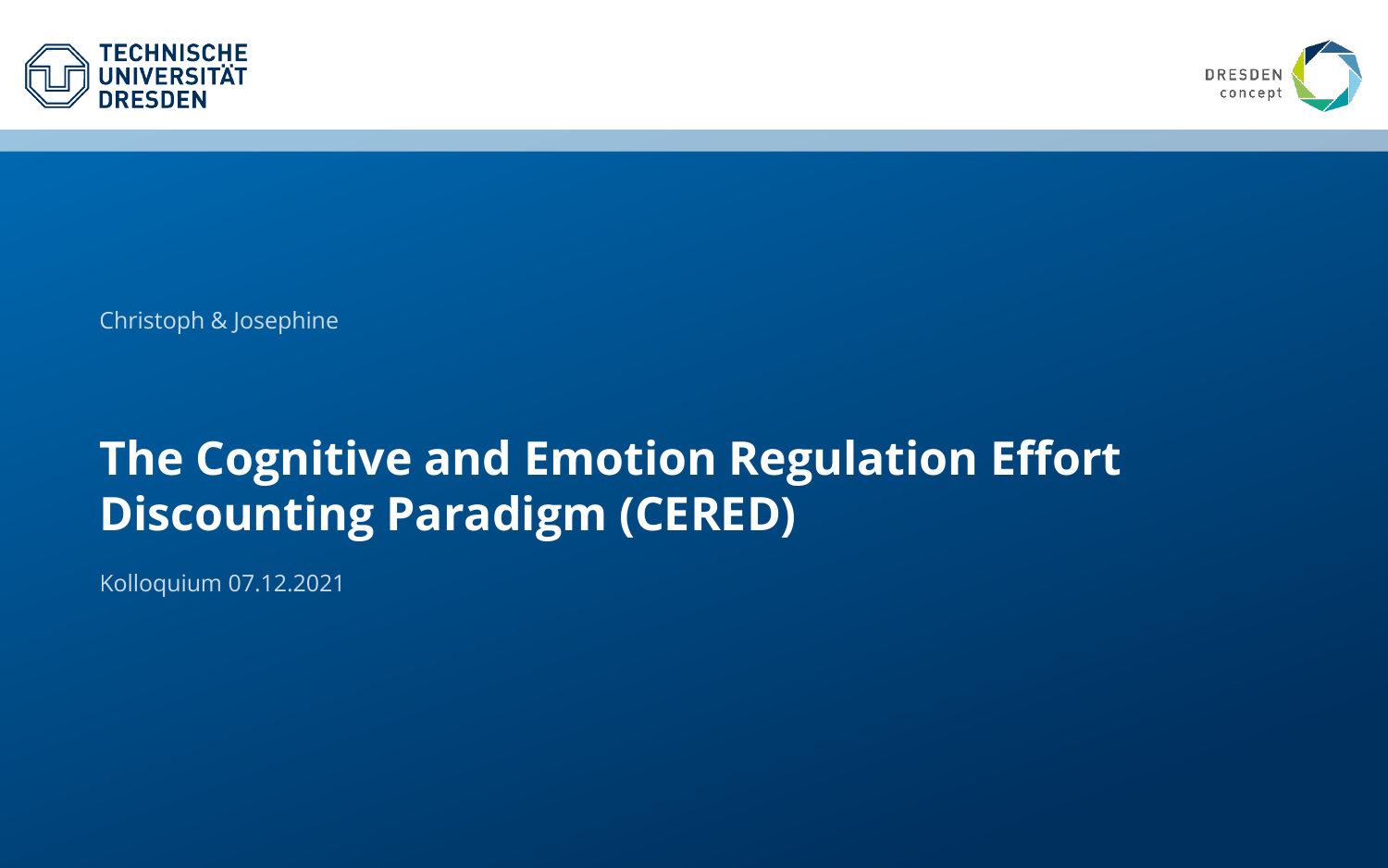

Christoph & Josephine
# The Cognitive and Emotion Regulation Effort Discounting Paradigm (CERED)
Kolloquium 07.12.2021